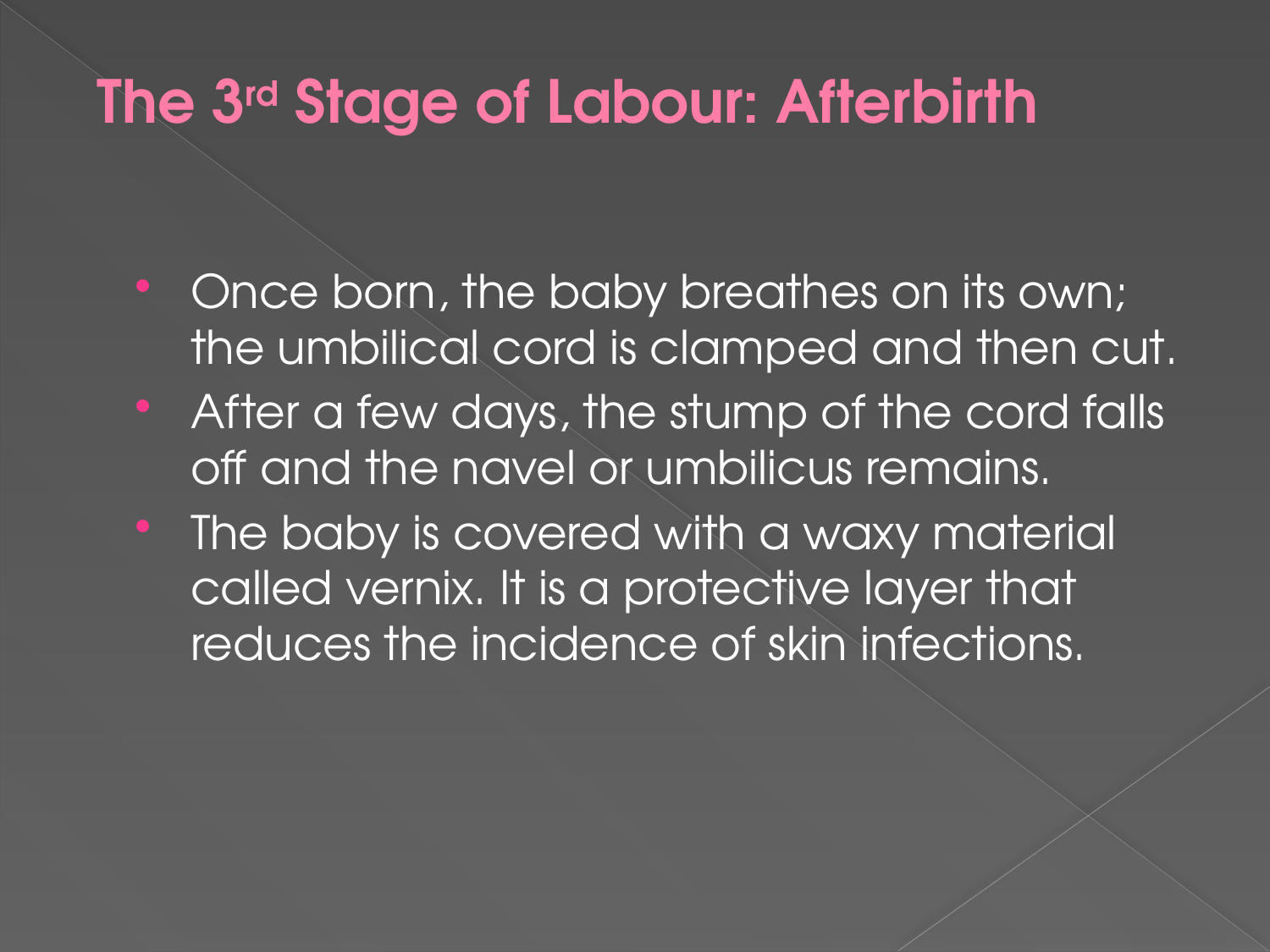

# The 3rd Stage of Labour: Afterbirth
Once born, the baby breathes on its own; the umbilical cord is clamped and then cut.
After a few days, the stump of the cord falls off and the navel or umbilicus remains.
The baby is covered with a waxy material called vernix. It is a protective layer that   reduces the incidence of skin infections.